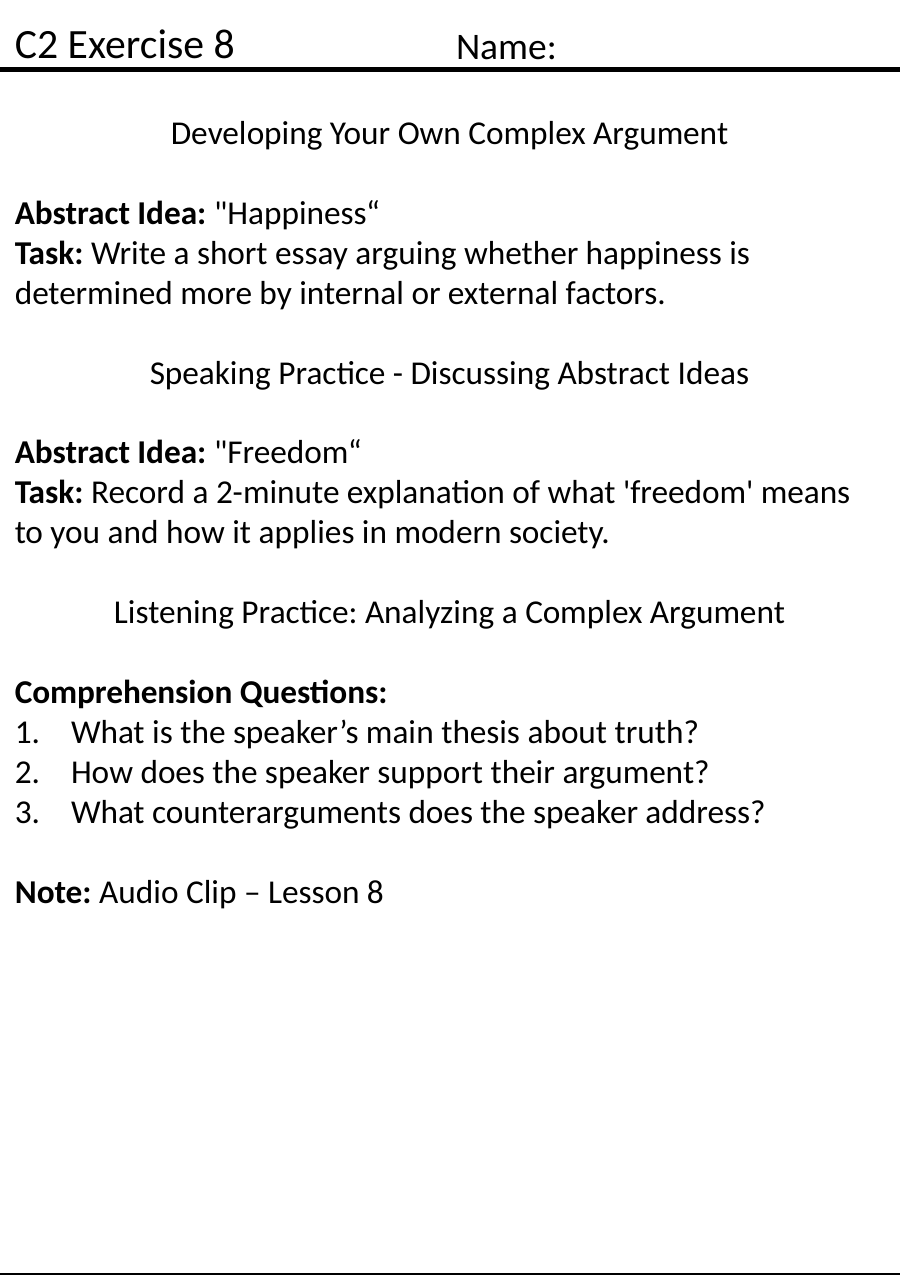

C2 Exercise 8
Name:
Developing Your Own Complex Argument

Abstract Idea: "Happiness“
Task: Write a short essay arguing whether happiness is determined more by internal or external factors.

Speaking Practice - Discussing Abstract Ideas

Abstract Idea: "Freedom“
Task: Record a 2-minute explanation of what 'freedom' means to you and how it applies in modern society.

Listening Practice: Analyzing a Complex Argument

Comprehension Questions:
What is the speaker’s main thesis about truth?
How does the speaker support their argument?
What counterarguments does the speaker address?

Note: Audio Clip – Lesson 8